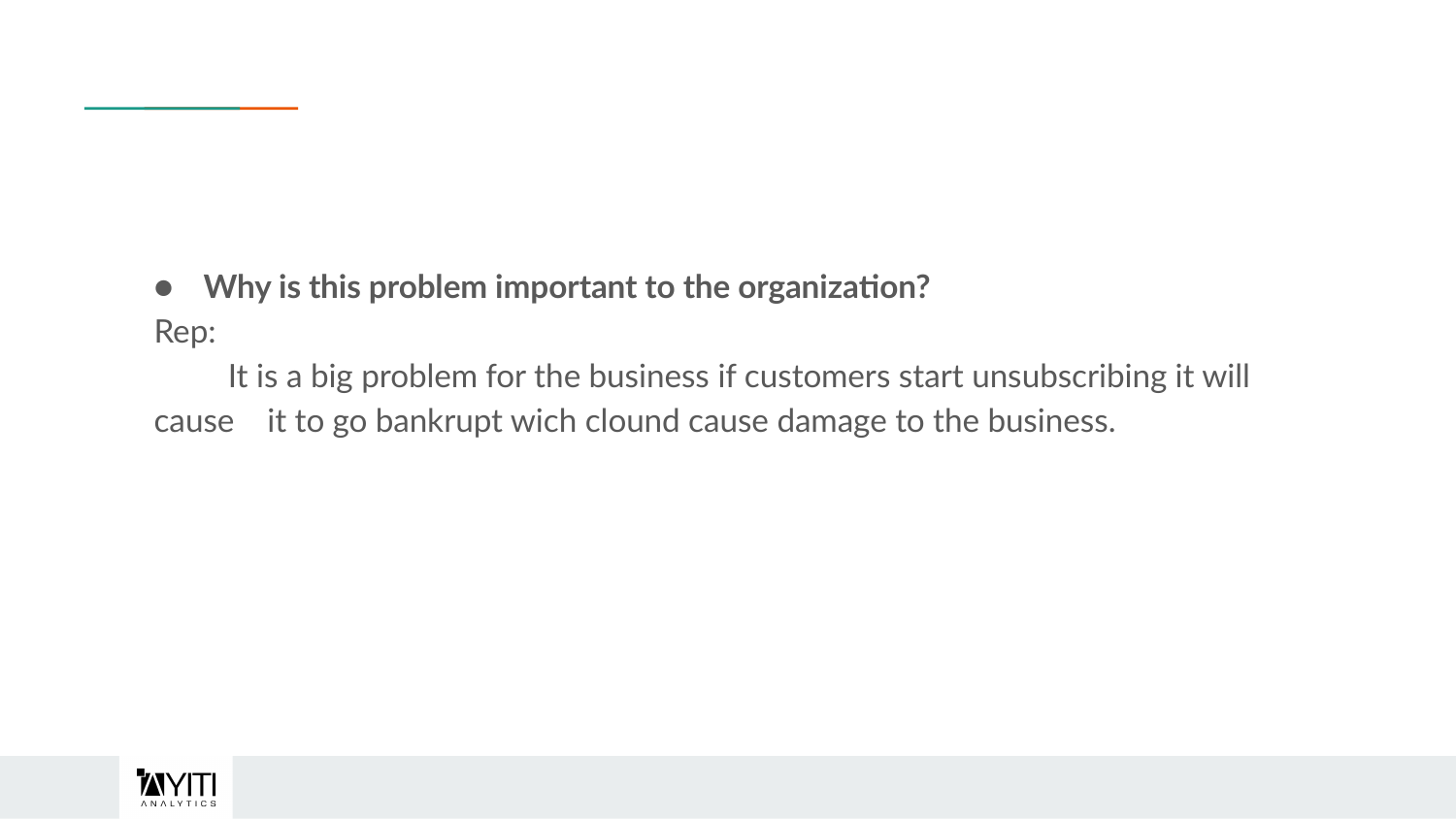

#
Why is this problem important to the organization?
Rep:
         It is a big problem for the business if customers start unsubscribing it will cause    it to go bankrupt wich clound cause damage to the business.